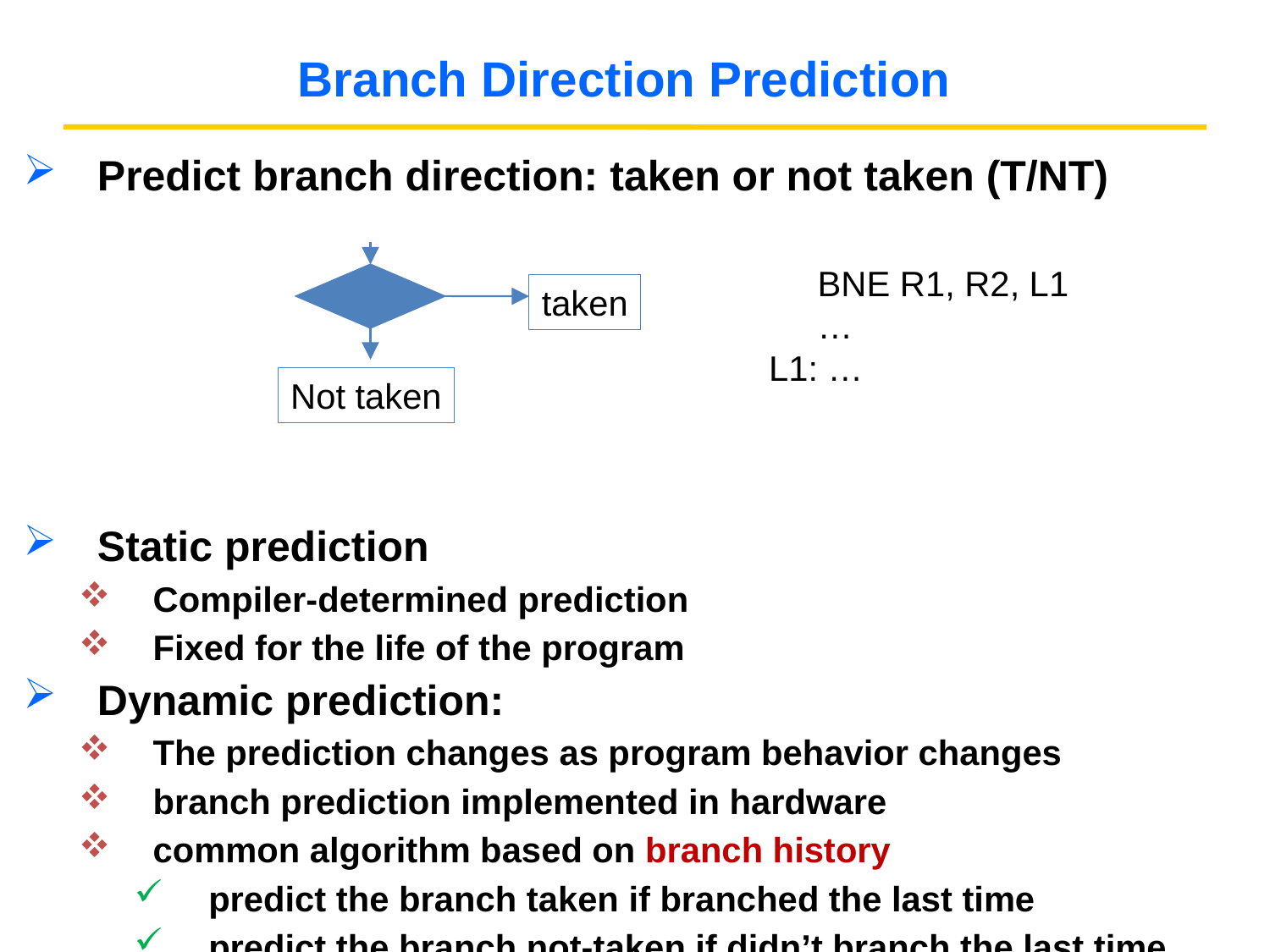

# Branch Direction Prediction
Predict branch direction: taken or not taken (T/NT)

Static prediction
Compiler-determined prediction
Fixed for the life of the program
Dynamic prediction:
The prediction changes as program behavior changes
branch prediction implemented in hardware
common algorithm based on branch history
predict the branch taken if branched the last time
predict the branch not-taken if didn’t branch the last time

     BNE R1, R2, L1
     …
L1: …

taken

Not taken